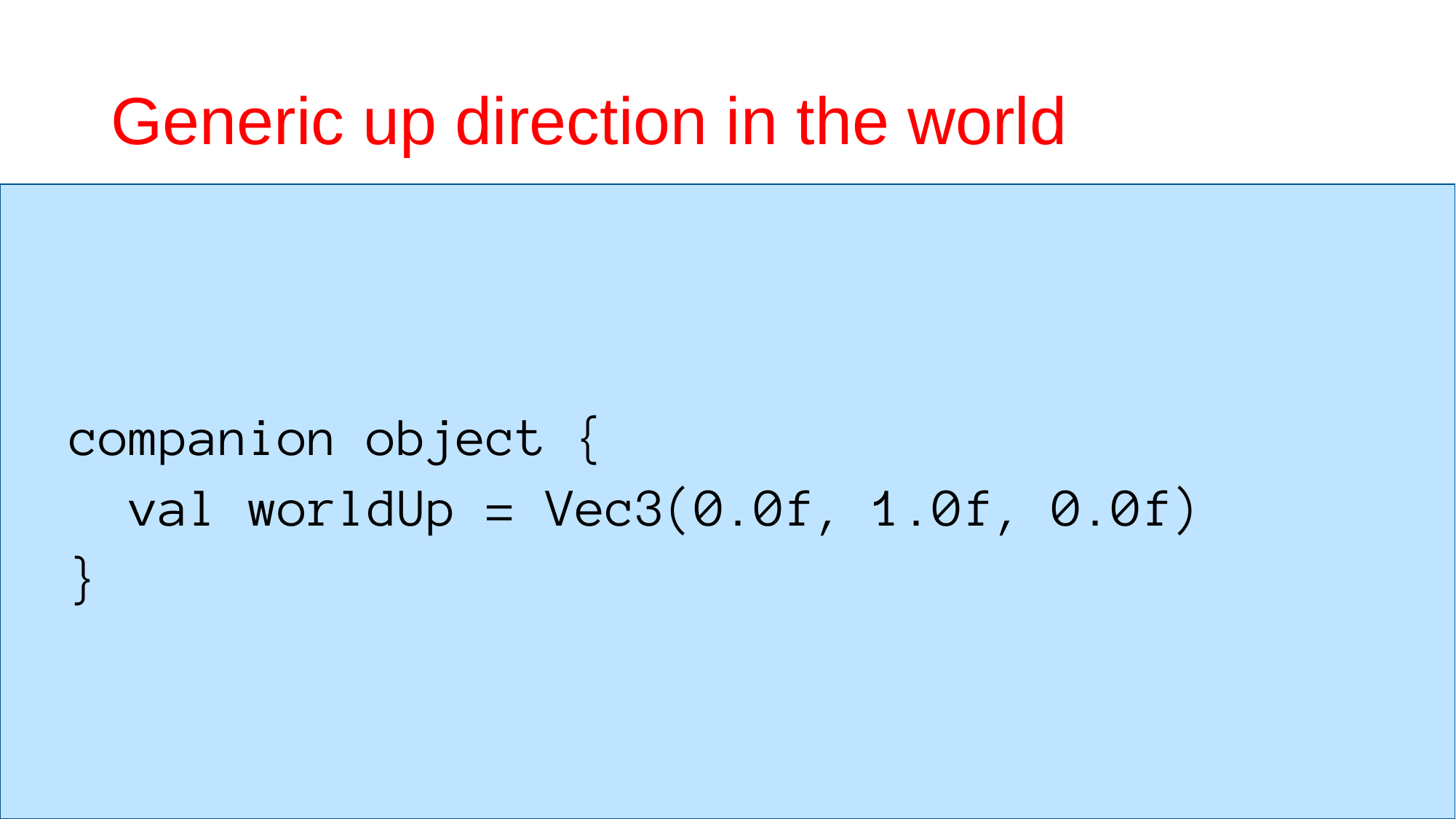

# Generic up direction in the world
  companion object {
    val worldUp = Vec3(0.0f, 1.0f, 0.0f)
  }